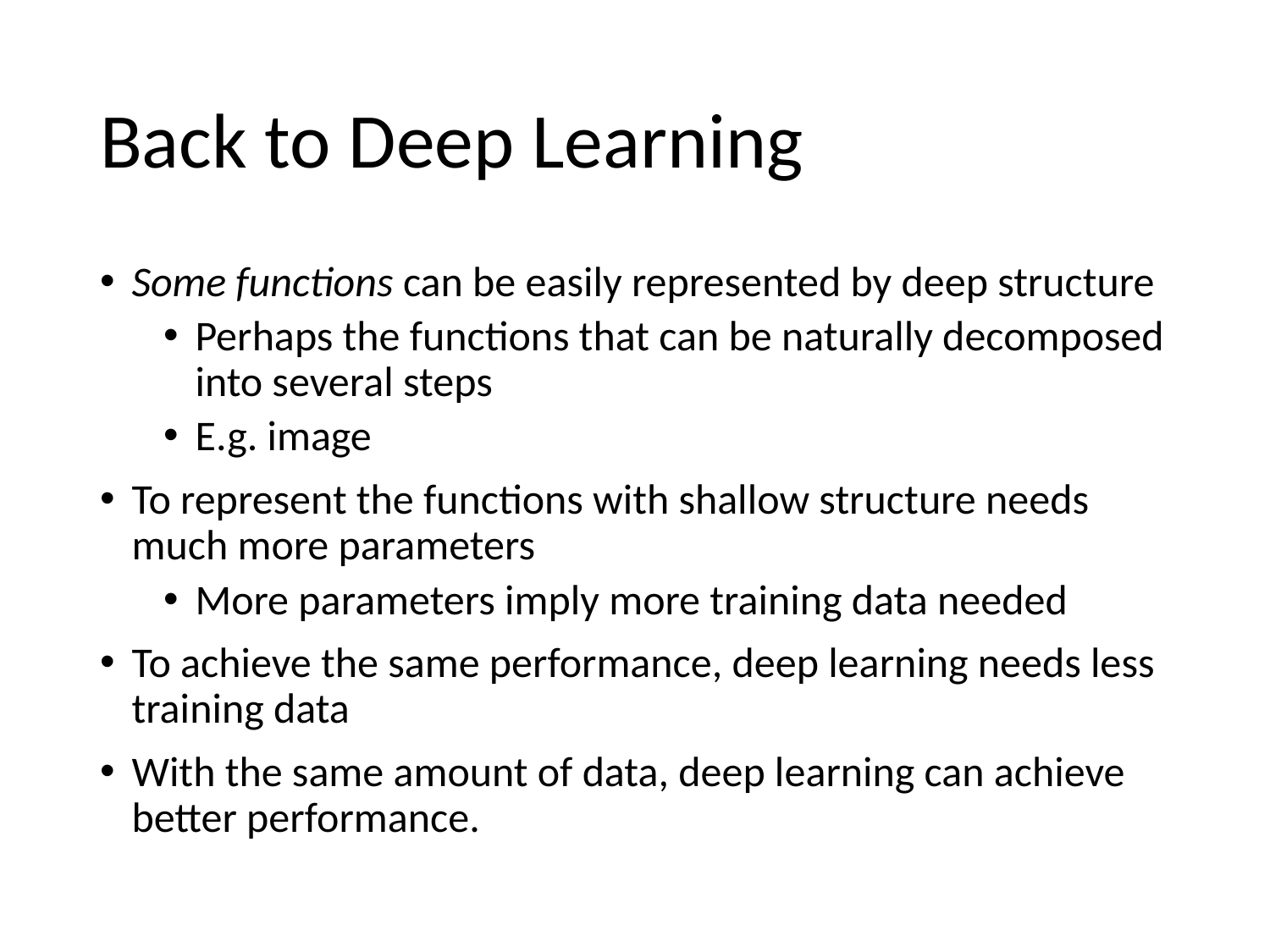

# Back to Deep Learning
Some functions can be easily represented by deep structure
Perhaps the functions that can be naturally decomposed into several steps
E.g. image
To represent the functions with shallow structure needs much more parameters
More parameters imply more training data needed
To achieve the same performance, deep learning needs less training data
With the same amount of data, deep learning can achieve better performance.